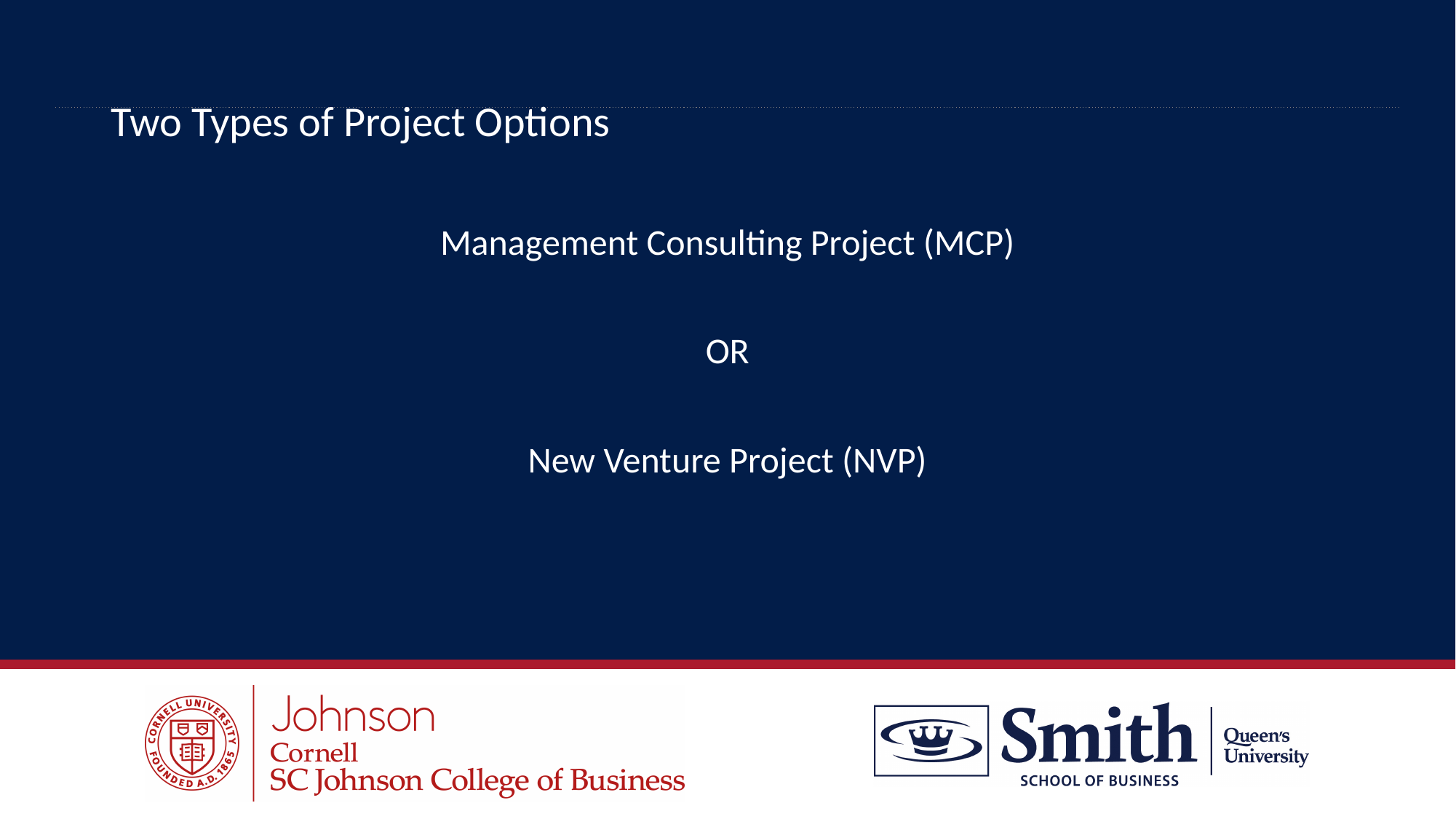

# Two Types of Project Options
Management Consulting Project (MCP)

OR

New Venture Project (NVP)